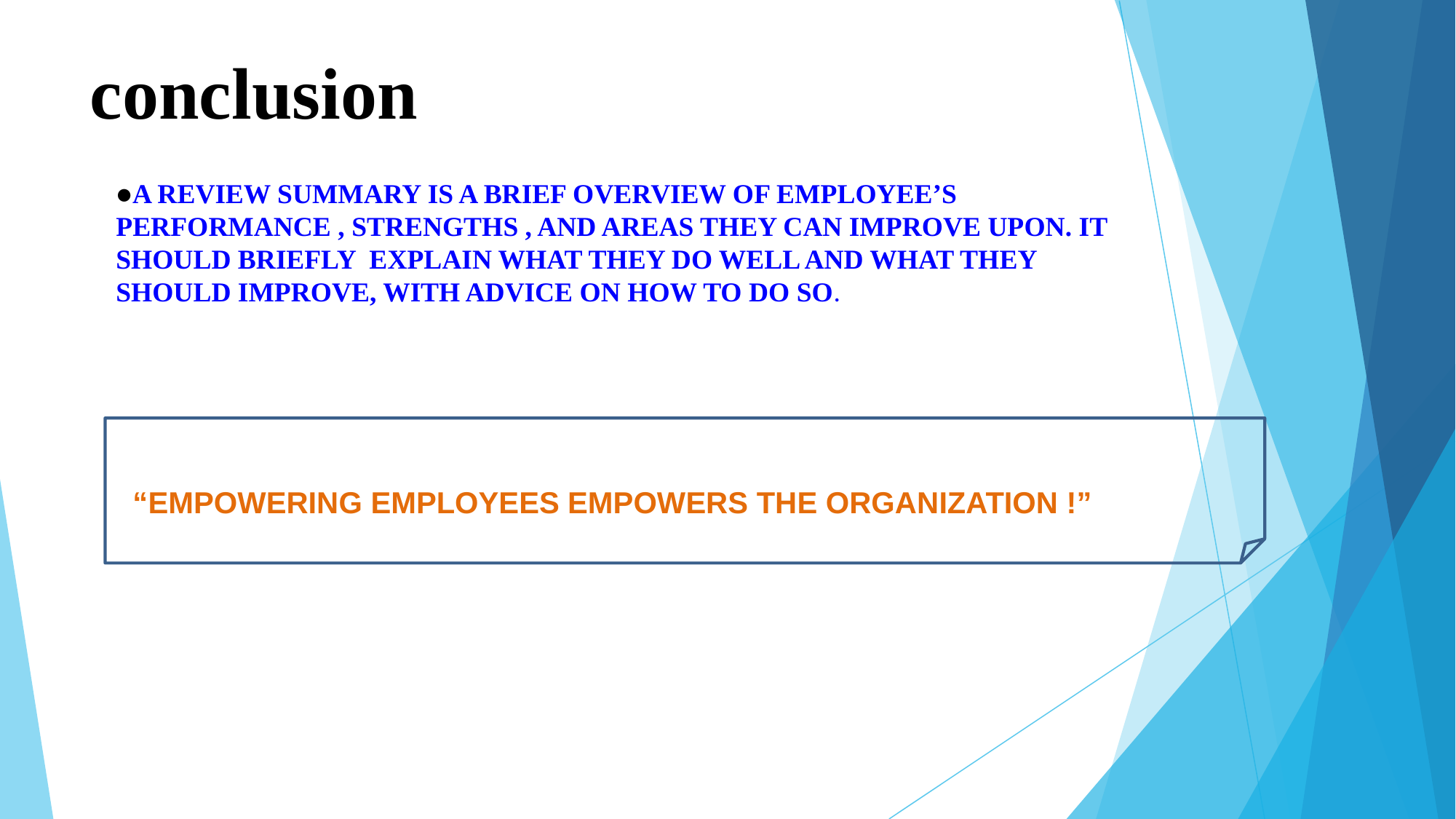

# conclusion
●A REVIEW SUMMARY IS A BRIEF OVERVIEW OF EMPLOYEE’S
PERFORMANCE , STRENGTHS , AND AREAS THEY CAN IMPROVE UPON. IT SHOULD BRIEFLY  EXPLAIN WHAT THEY DO WELL AND WHAT THEY SHOULD IMPROVE, WITH ADVICE ON HOW TO DO SO.
VBN

“EMPOWERING EMPLOYEES EMPOWERS THE ORGANIZATION !”